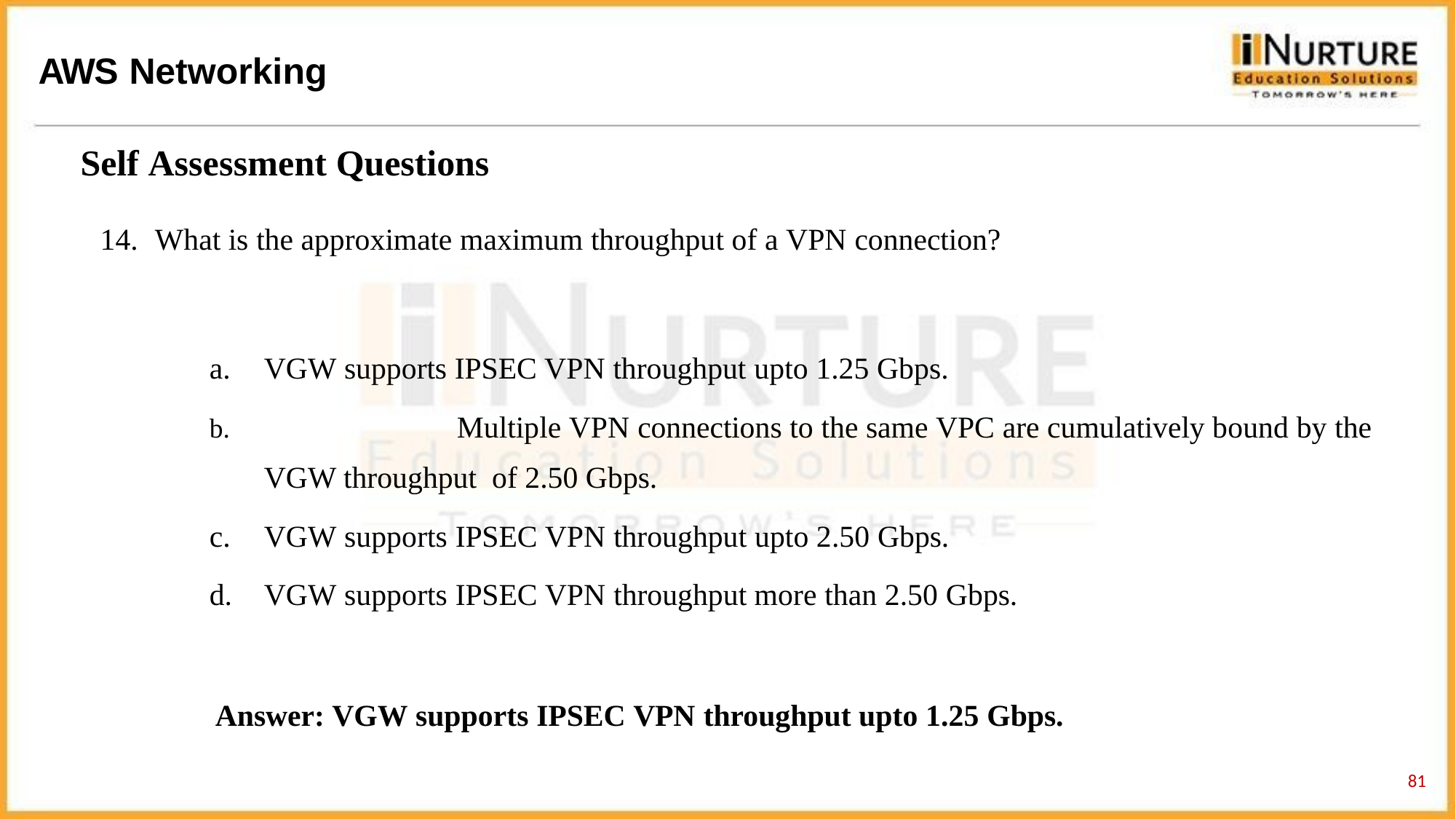

# AWS Networking
Self Assessment Questions

What is the approximate maximum throughput of a VPN connection?

VGW supports IPSEC VPN throughput upto 1.25 Gbps.
	Multiple VPN connections to the same VPC are cumulatively bound by the VGW throughput  of 2.50 Gbps.
VGW supports IPSEC VPN throughput upto 2.50 Gbps.
VGW supports IPSEC VPN throughput more than 2.50 Gbps.

Answer: VGW supports IPSEC VPN throughput upto 1.25 Gbps.
81